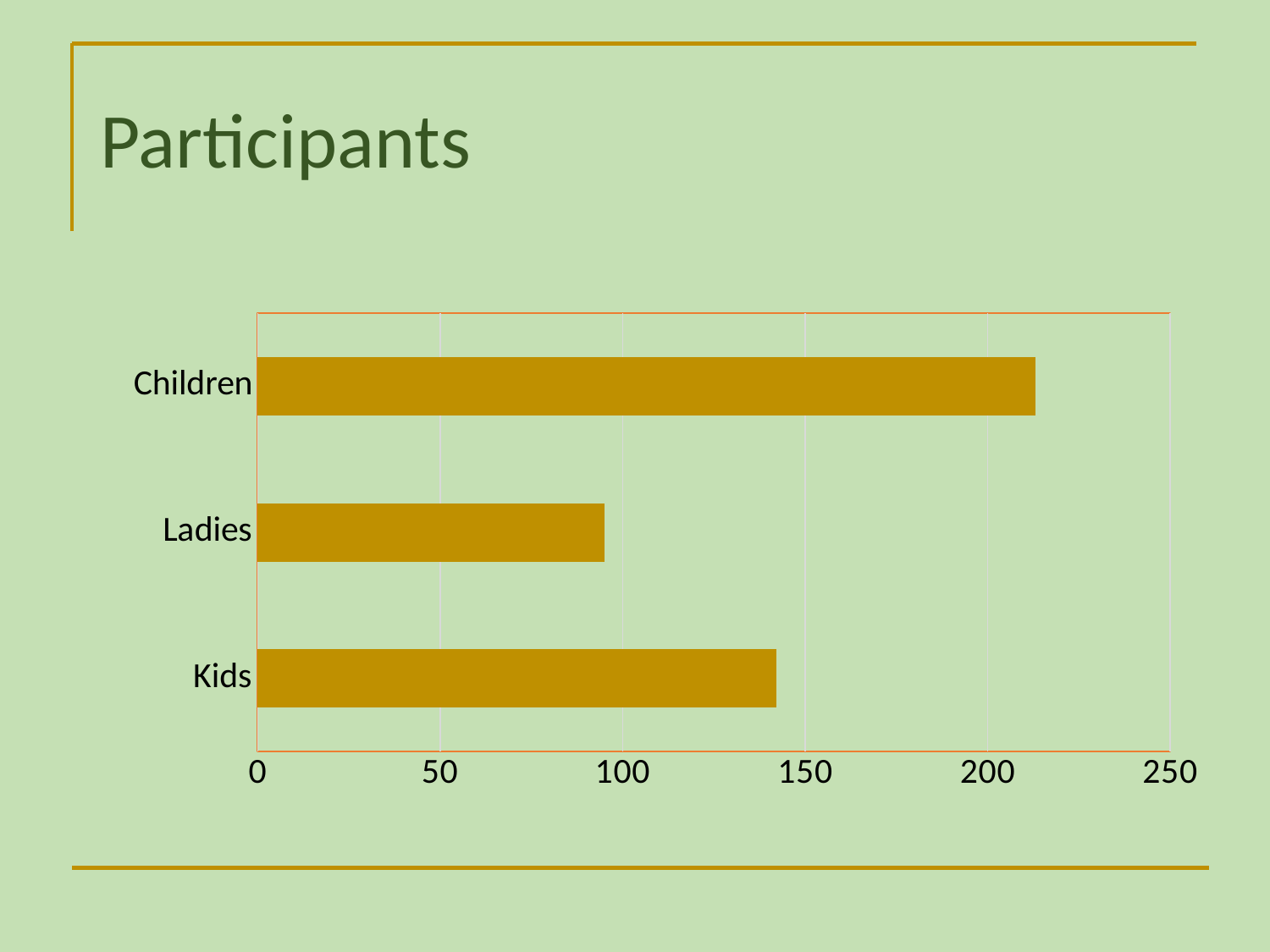

# Participants

### Chart

| Category | Number |
|---|---|
| Kids | 142.0 |
| Ladies | 95.0 |
| Children | 213.0 |